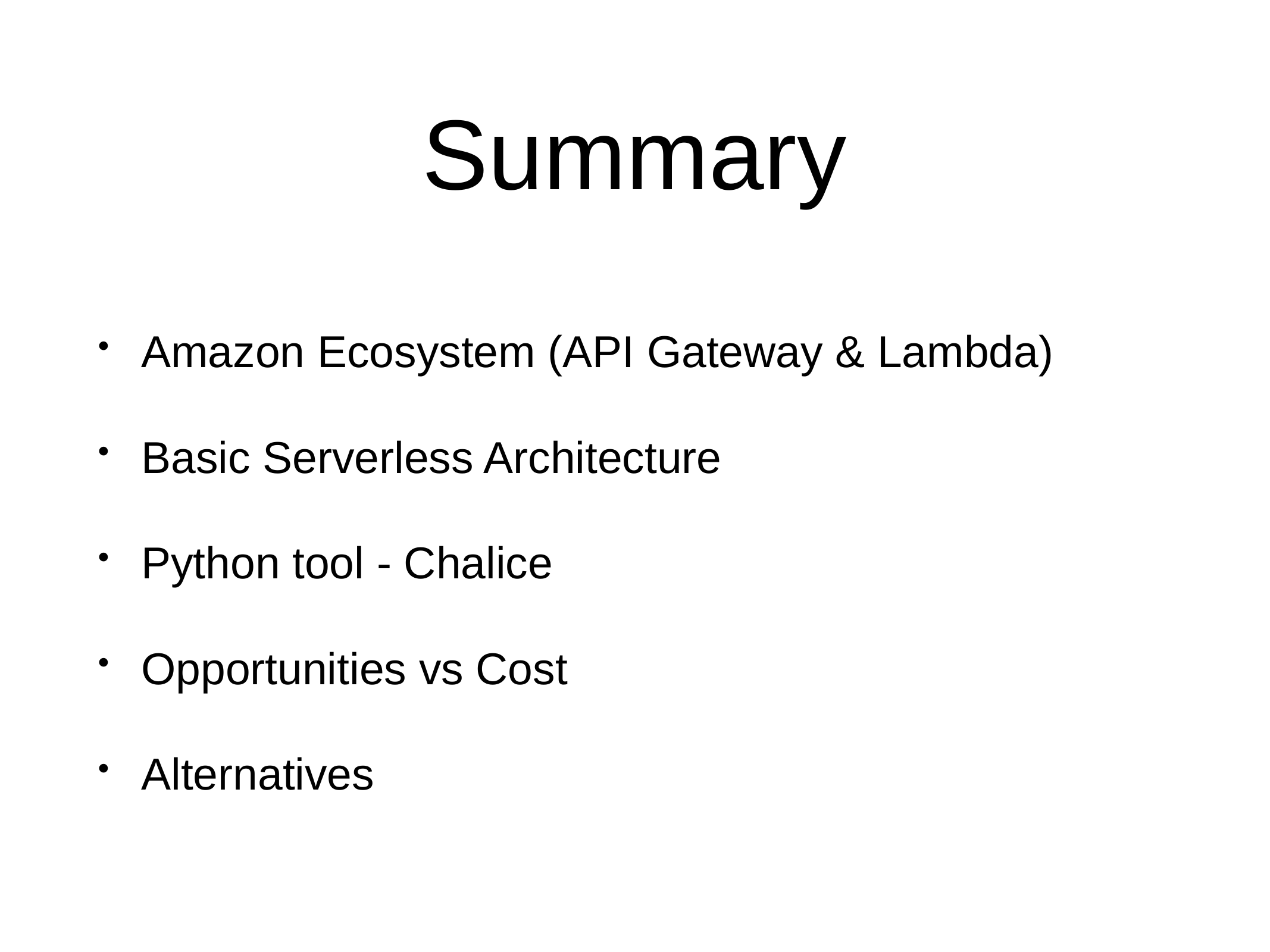

# Summary
Amazon Ecosystem (API Gateway & Lambda)
Basic Serverless Architecture
Python tool - Chalice
Opportunities vs Cost
Alternatives